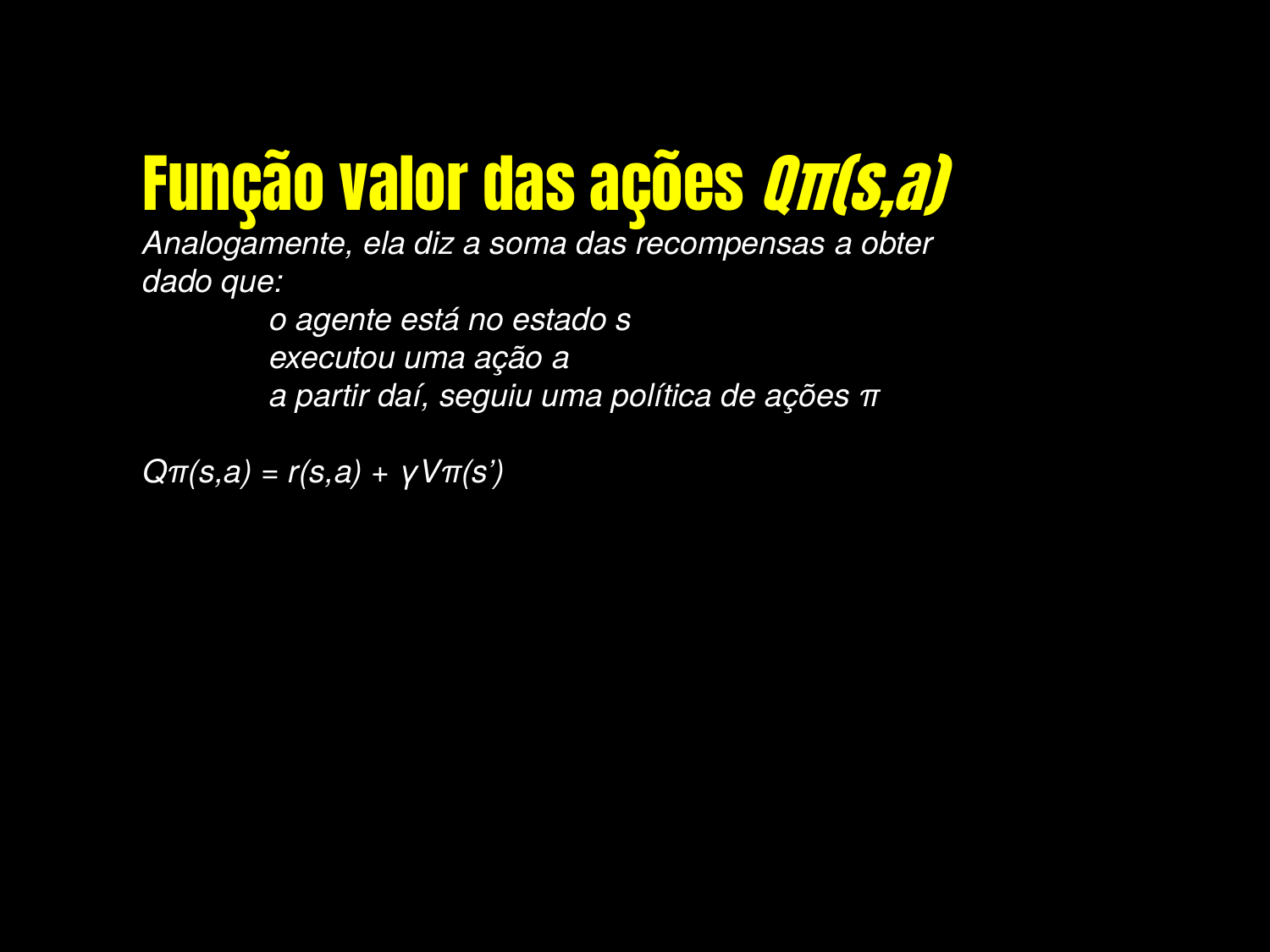

Função valor das ações Qπ(s,a)
Analogamente, ela diz a soma das recompensas a obter dado que:
	o agente está no estado s
	executou uma ação a
	a partir daí, seguiu uma política de ações π

Qπ(s,a) = r(s,a) + γVπ(s’)